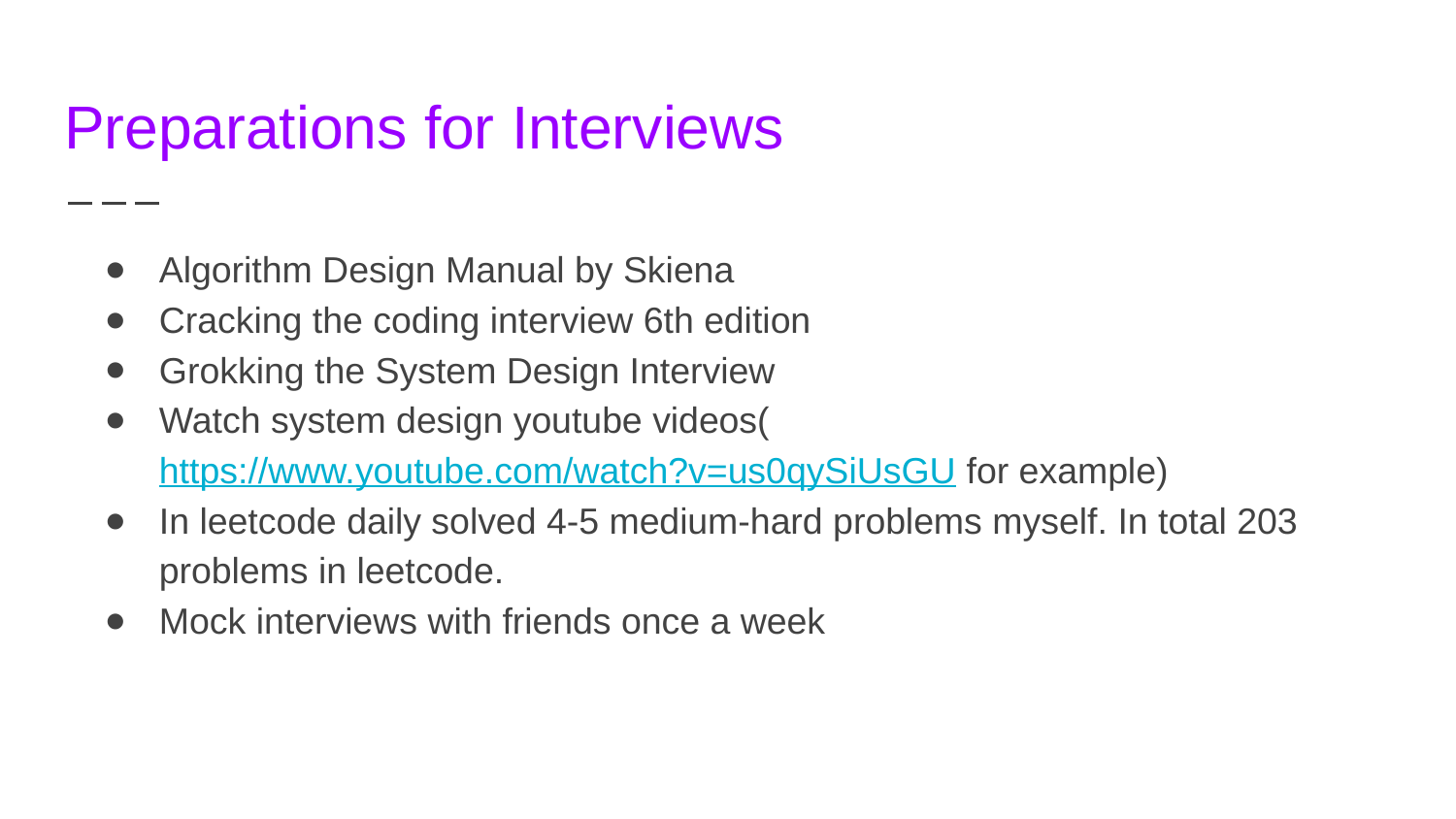

# Preparations for Interviews
Algorithm Design Manual by Skiena
Cracking the coding interview 6th edition
Grokking the System Design Interview
Watch system design youtube videos(https://www.youtube.com/watch?v=us0qySiUsGU for example)
In leetcode daily solved 4-5 medium-hard problems myself. In total 203 problems in leetcode.
Mock interviews with friends once a week